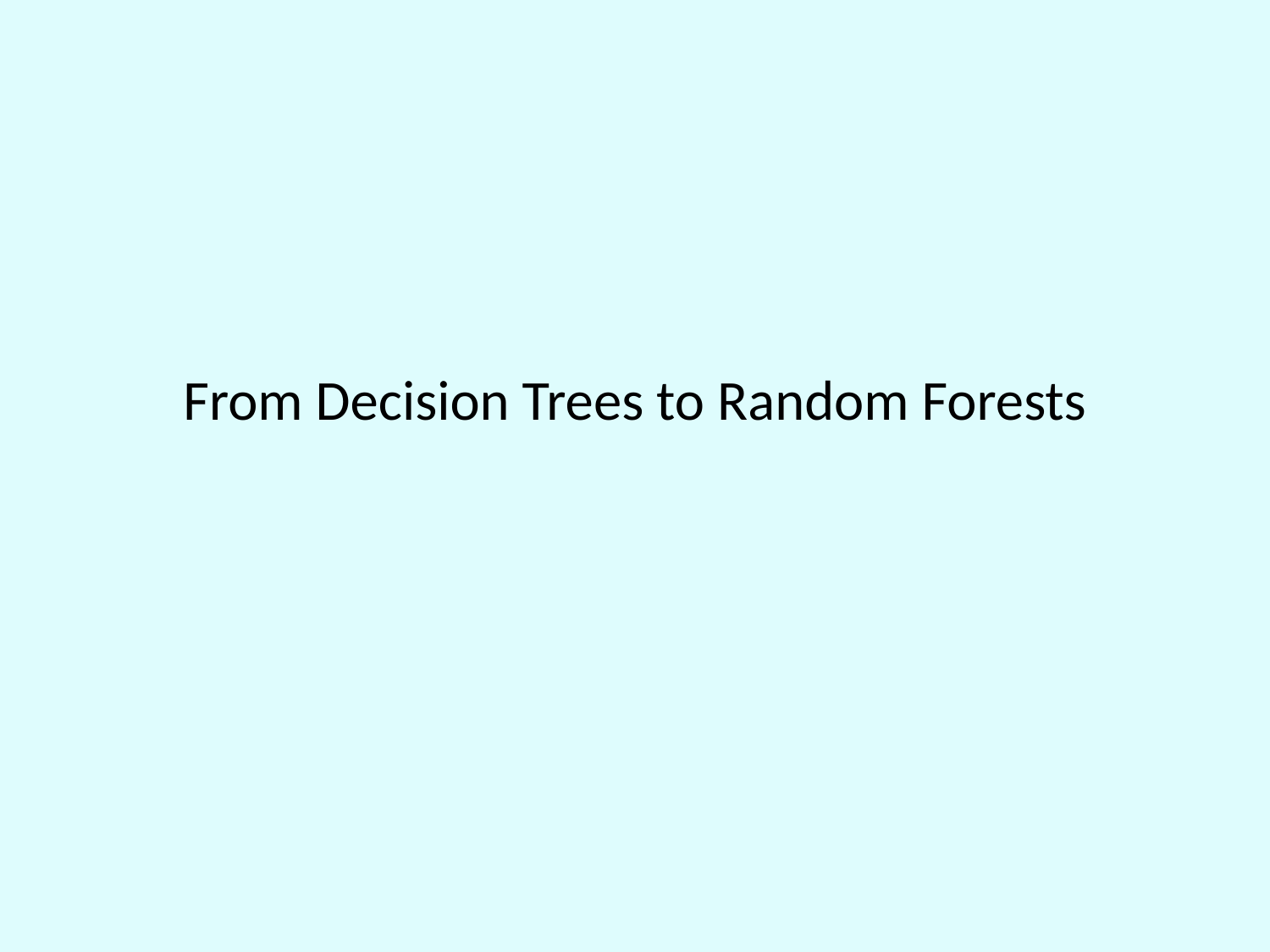

# From Decision Trees to Random Forests